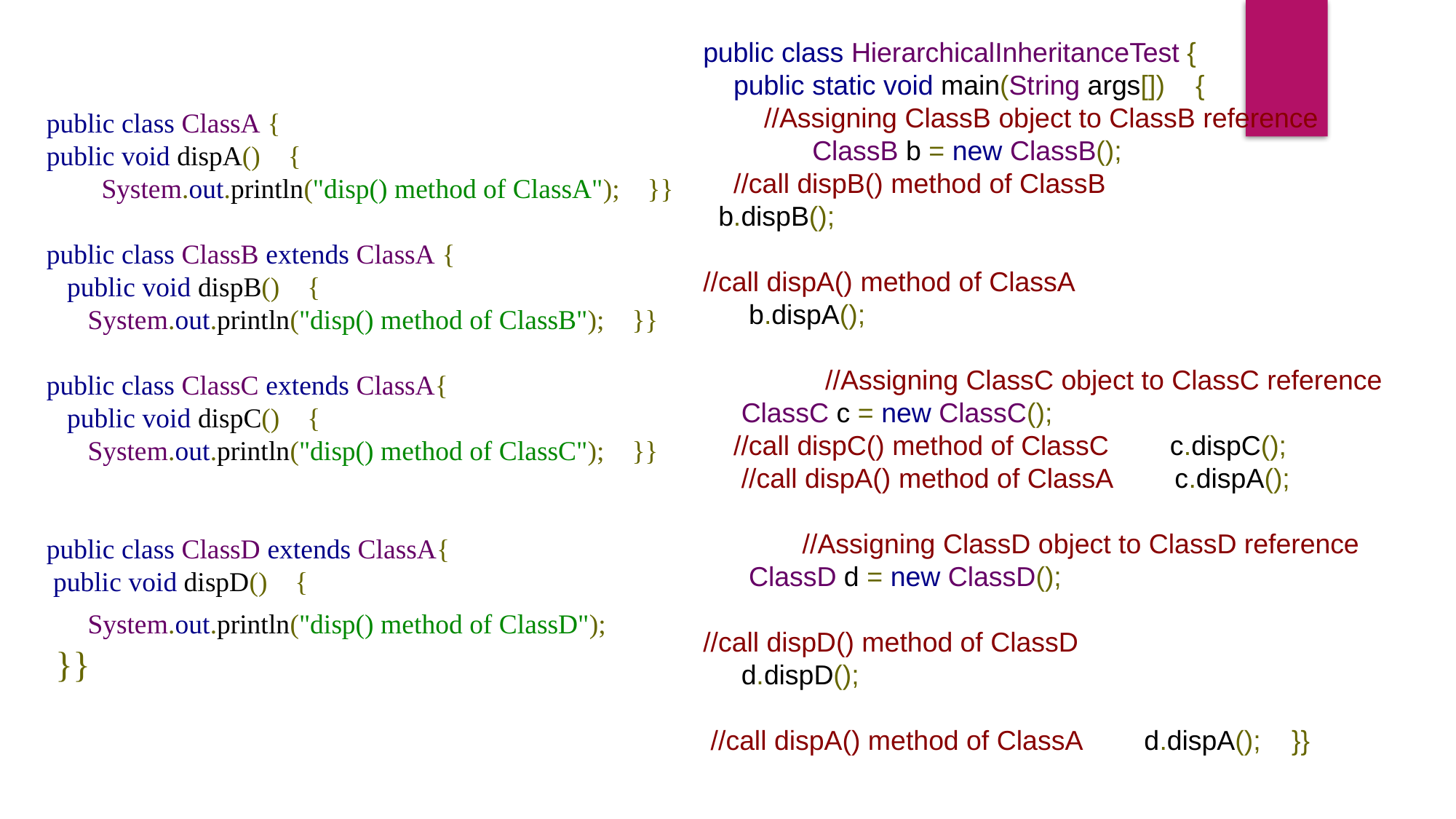

public class HierarchicalInheritanceTest {
    public static void main(String args[])    {
        //Assigning ClassB object to ClassB reference
	ClassB b = new ClassB();
    //call dispB() method of ClassB
  b.dispB();

//call dispA() method of ClassA
      b.dispA();

                //Assigning ClassC object to ClassC reference
     ClassC c = new ClassC();
    //call dispC() method of ClassC        c.dispC();
     //call dispA() method of ClassA        c.dispA();

             //Assigning ClassD object to ClassD reference
      ClassD d = new ClassD();

//call dispD() method of ClassD
     d.dispD();

 //call dispA() method of ClassA        d.dispA();    }}

public class ClassA {
public void dispA()    {
        System.out.println("disp() method of ClassA");    }}

public class ClassB extends ClassA {
   public void dispB()    {
      System.out.println("disp() method of ClassB");    }}

public class ClassC extends ClassA{
   public void dispC()    {
      System.out.println("disp() method of ClassC");    }}

public class ClassD extends ClassA{
 public void dispD()    {
      System.out.println("disp() method of ClassD");
 }}